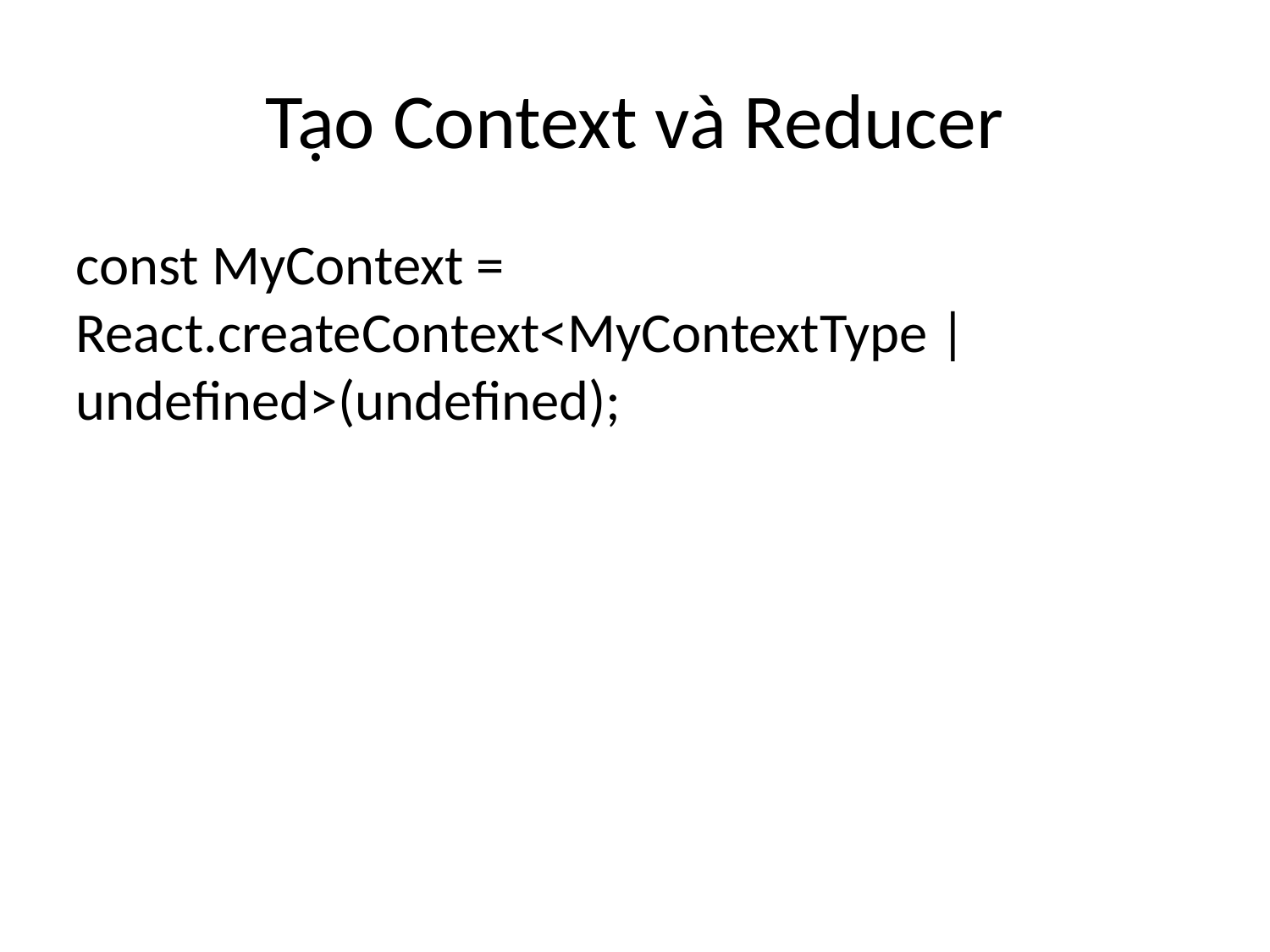

# Tạo Context và Reducer
const MyContext = React.createContext<MyContextType | undefined>(undefined);